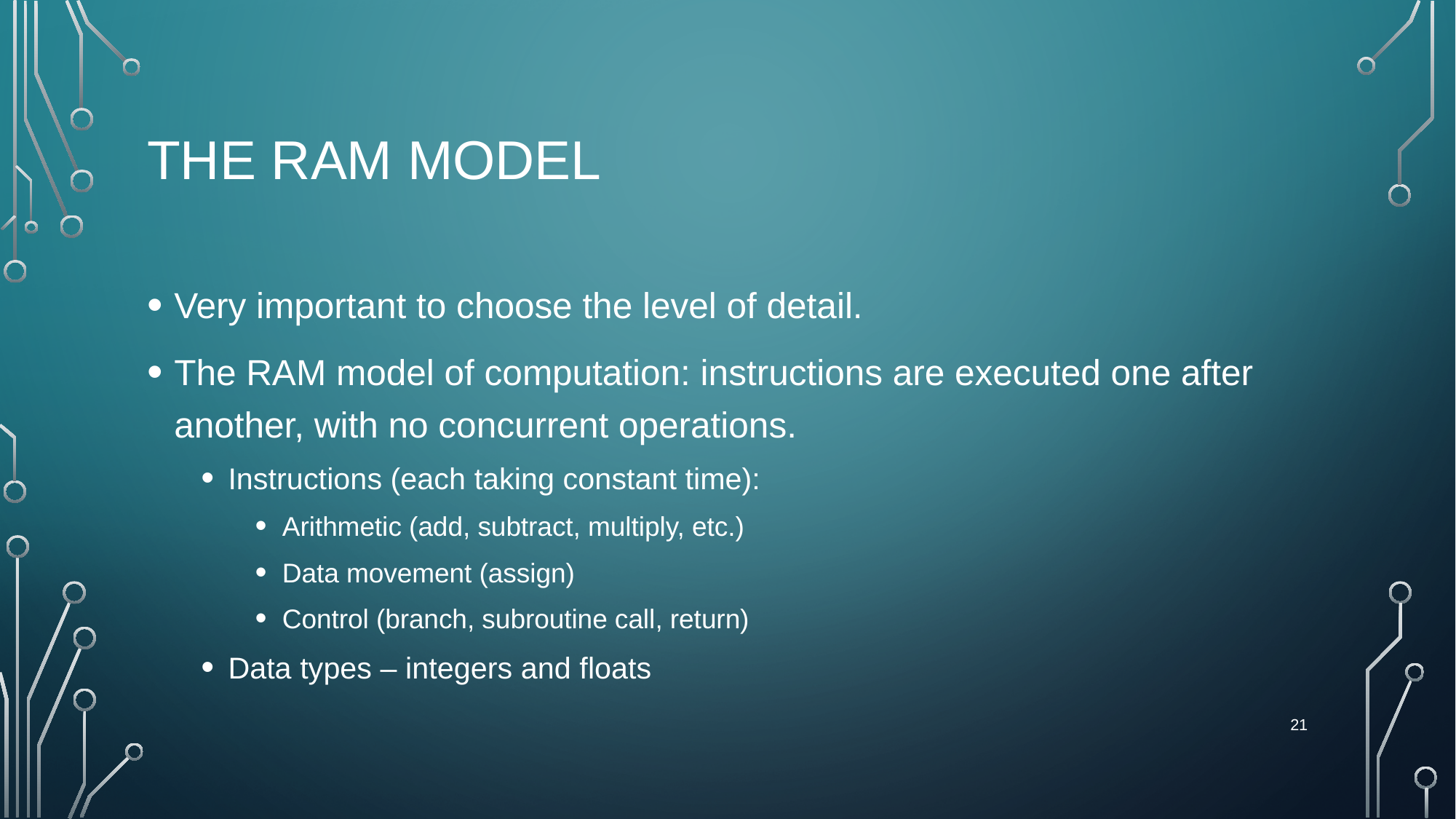

# The RAM model
Very important to choose the level of detail.
The RAM model of computation: instructions are executed one after another, with no concurrent operations.
Instructions (each taking constant time):
Arithmetic (add, subtract, multiply, etc.)
Data movement (assign)
Control (branch, subroutine call, return)
Data types – integers and floats
21